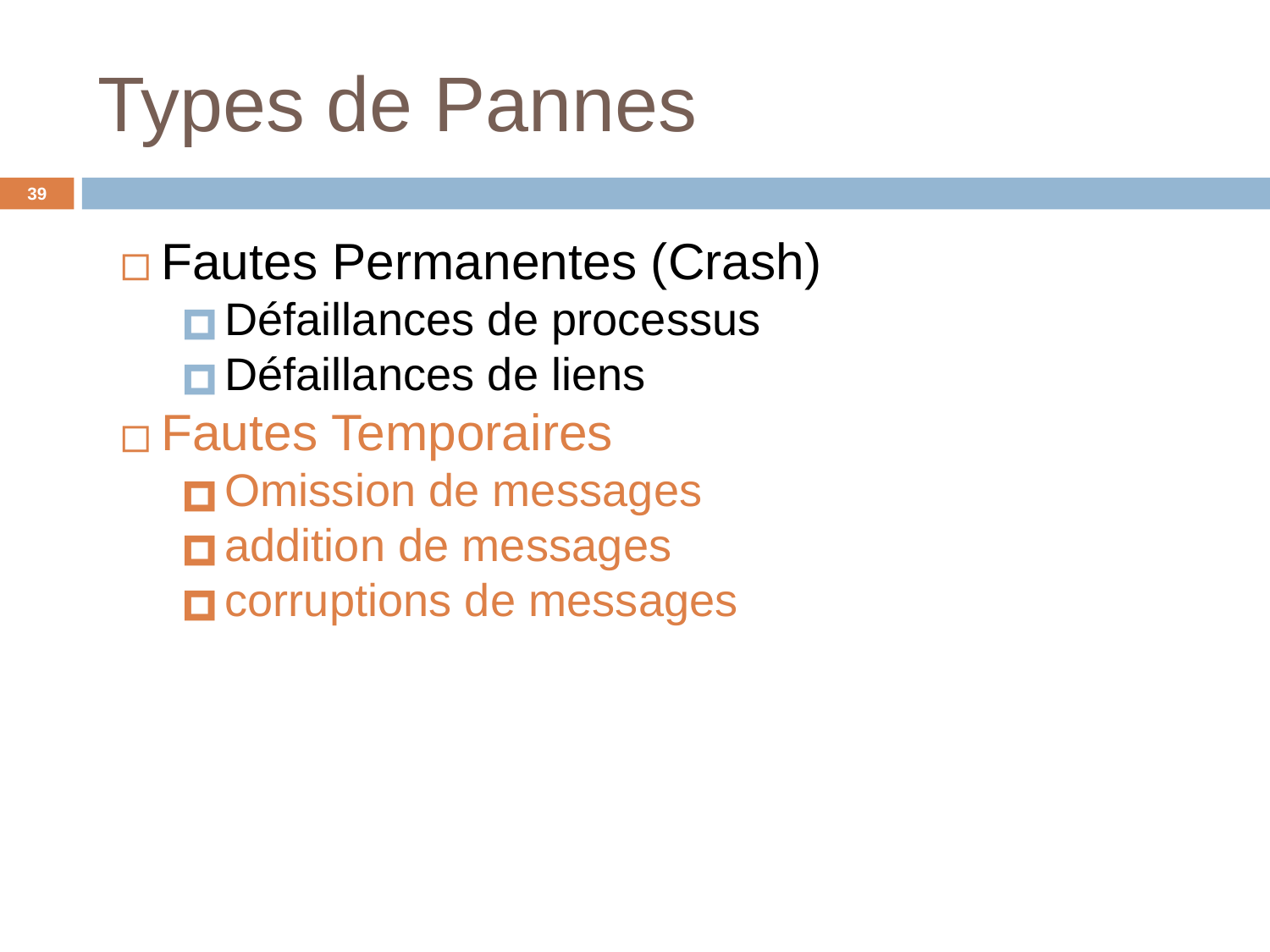

# Types de Pannes
39
Fautes Permanentes (Crash)
Défaillances de processus
Défaillances de liens
Fautes Temporaires
Omission de messages
addition de messages
corruptions de messages